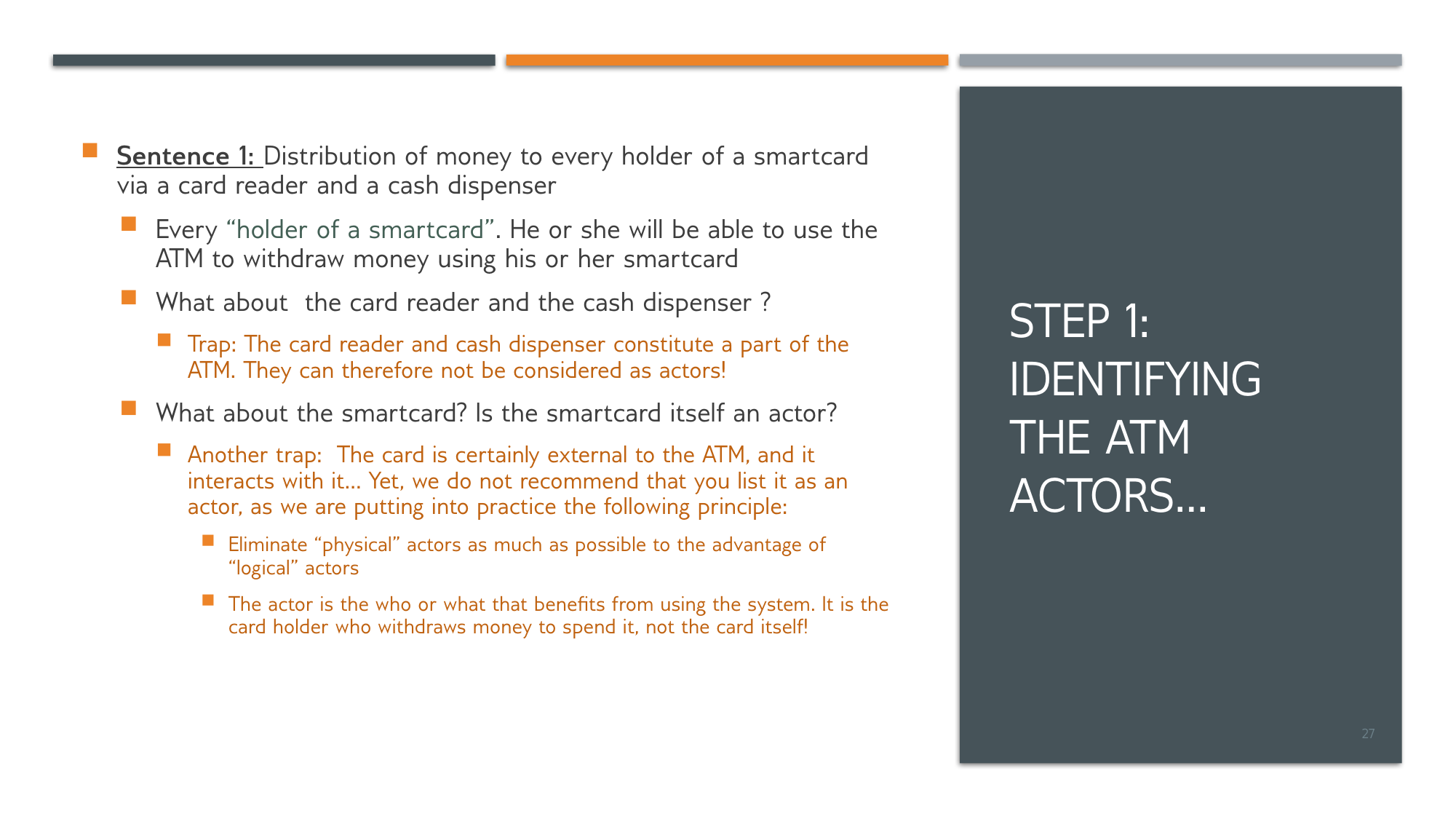

# Step 1: Identifying the ATM actors…
Sentence 1: Distribution of money to every holder of a smartcard via a card reader and a cash dispenser
Every “holder of a smartcard”. He or she will be able to use the ATM to withdraw money using his or her smartcard
What about  the card reader and the cash dispenser ?
Trap: The card reader and cash dispenser constitute a part of the ATM. They can therefore not be considered as actors!
What about the smartcard? Is the smartcard itself an actor?
Another trap:  The card is certainly external to the ATM, and it interacts with it... Yet, we do not recommend that you list it as an actor, as we are putting into practice the following principle:
Eliminate “physical” actors as much as possible to the advantage of “logical” actors
The actor is the who or what that benefits from using the system. It is the card holder who withdraws money to spend it, not the card itself!

27